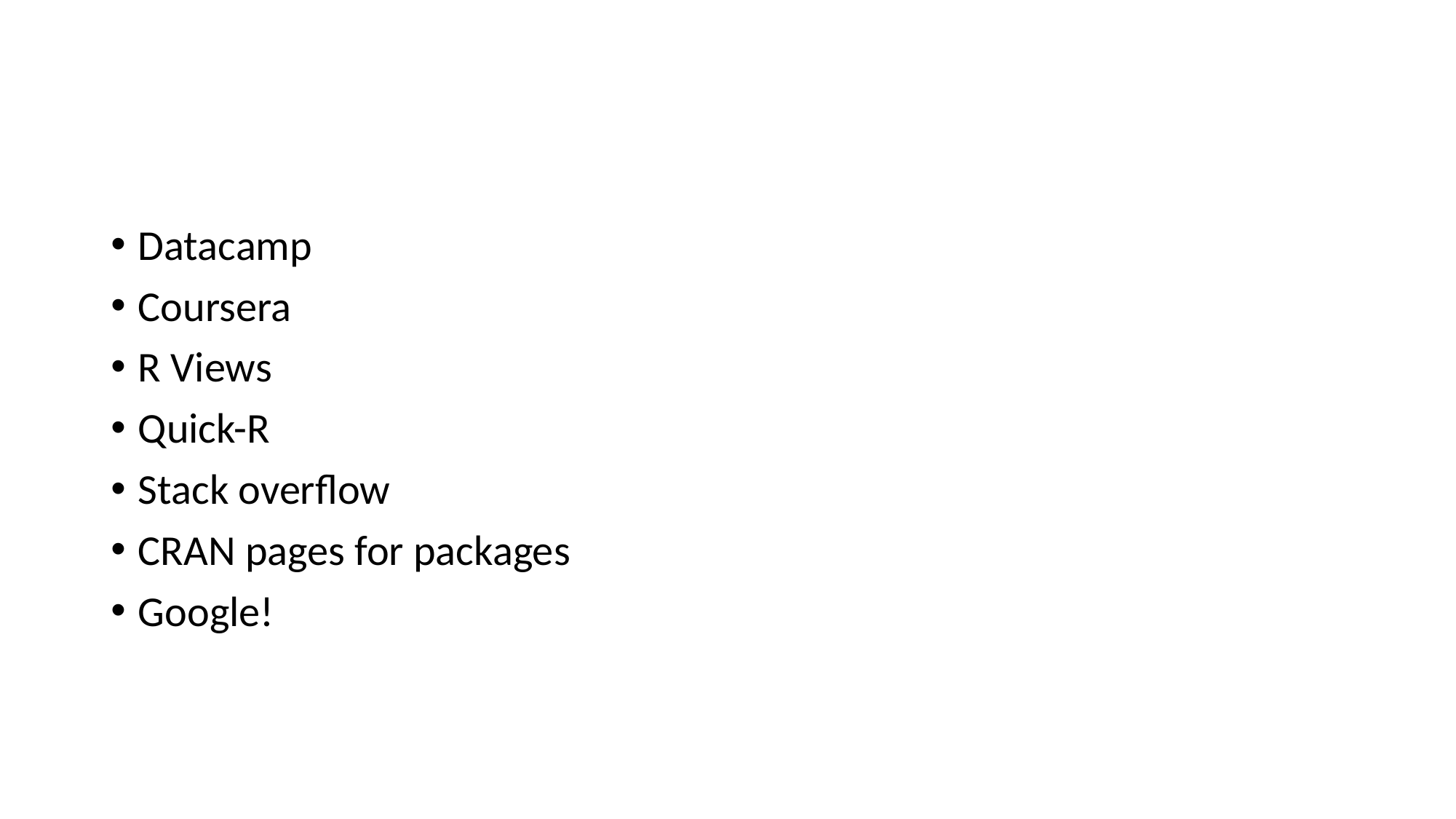

#
Datacamp
Coursera
R Views
Quick-R
Stack overflow
CRAN pages for packages
Google!